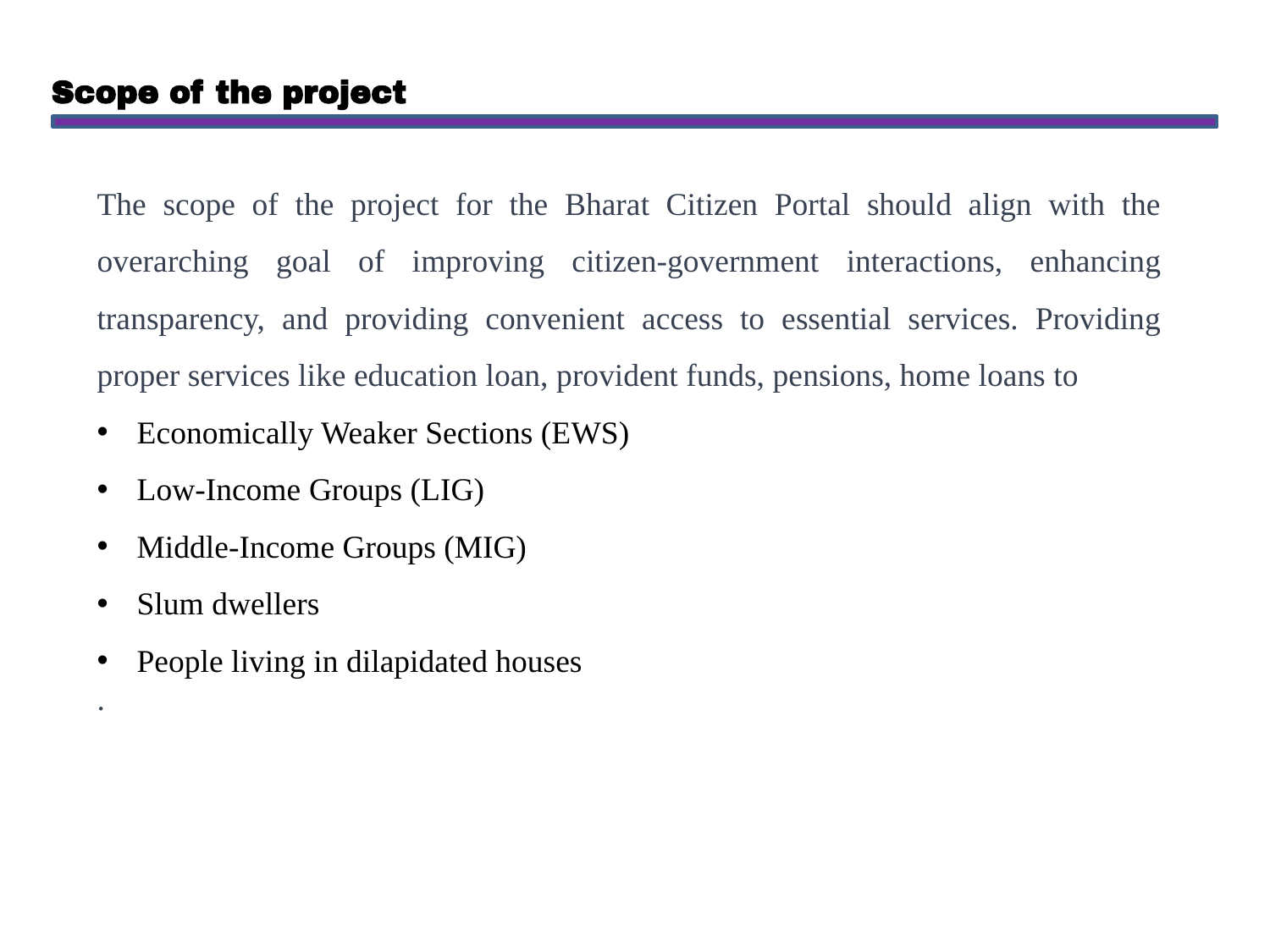

Scope of the project

The scope of the project for the Bharat Citizen Portal should align with the overarching goal of improving citizen-government interactions, enhancing transparency, and providing convenient access to essential services. Providing proper services like education loan, provident funds, pensions, home loans to
Economically Weaker Sections (EWS)
Low-Income Groups (LIG)
Middle-Income Groups (MIG)
Slum dwellers
People living in dilapidated houses
.